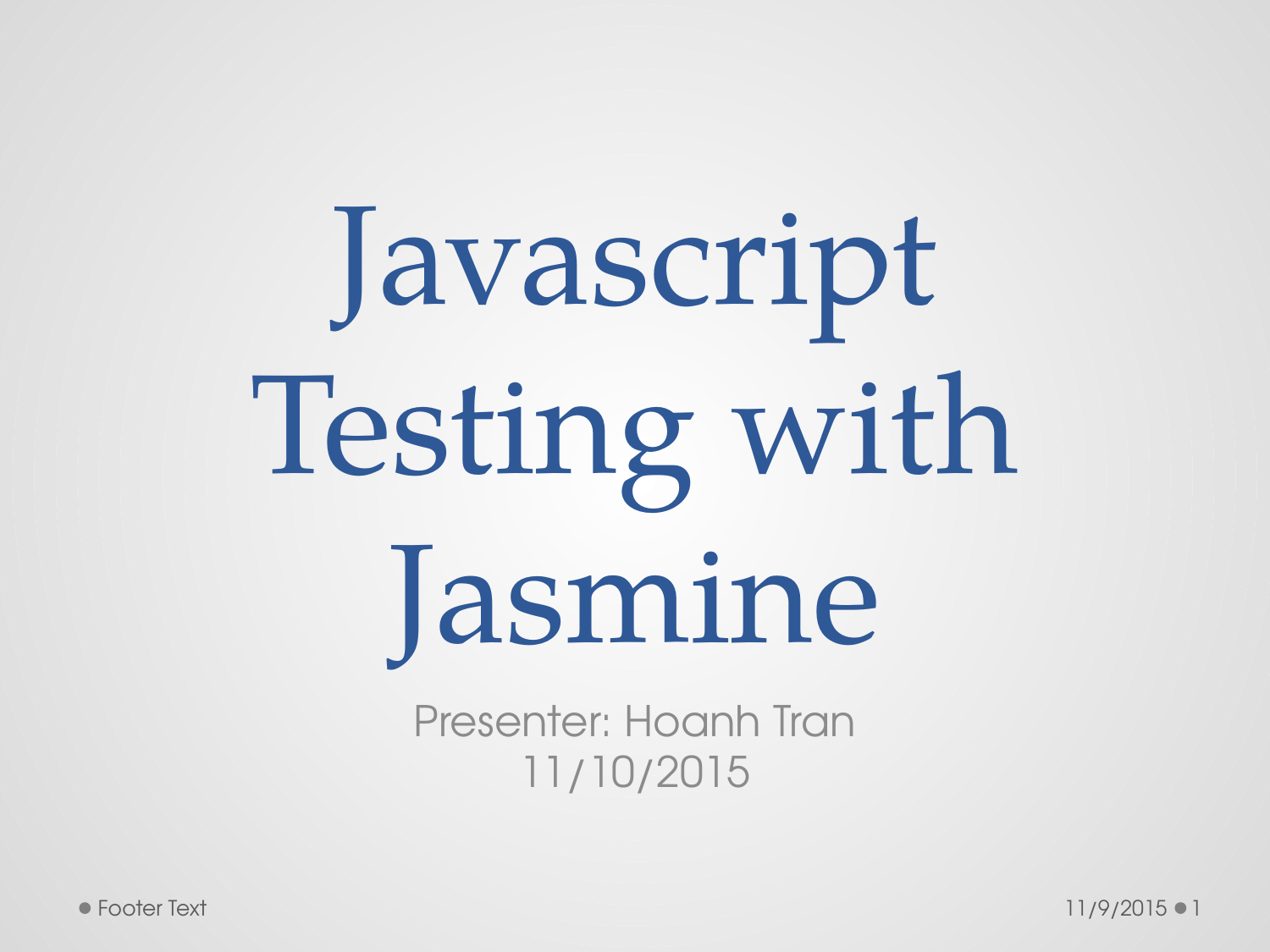

# Javascript Testing with Jasmine
Presenter: Hoanh Tran
11/10/2015
Footer Text
11/9/2015
1